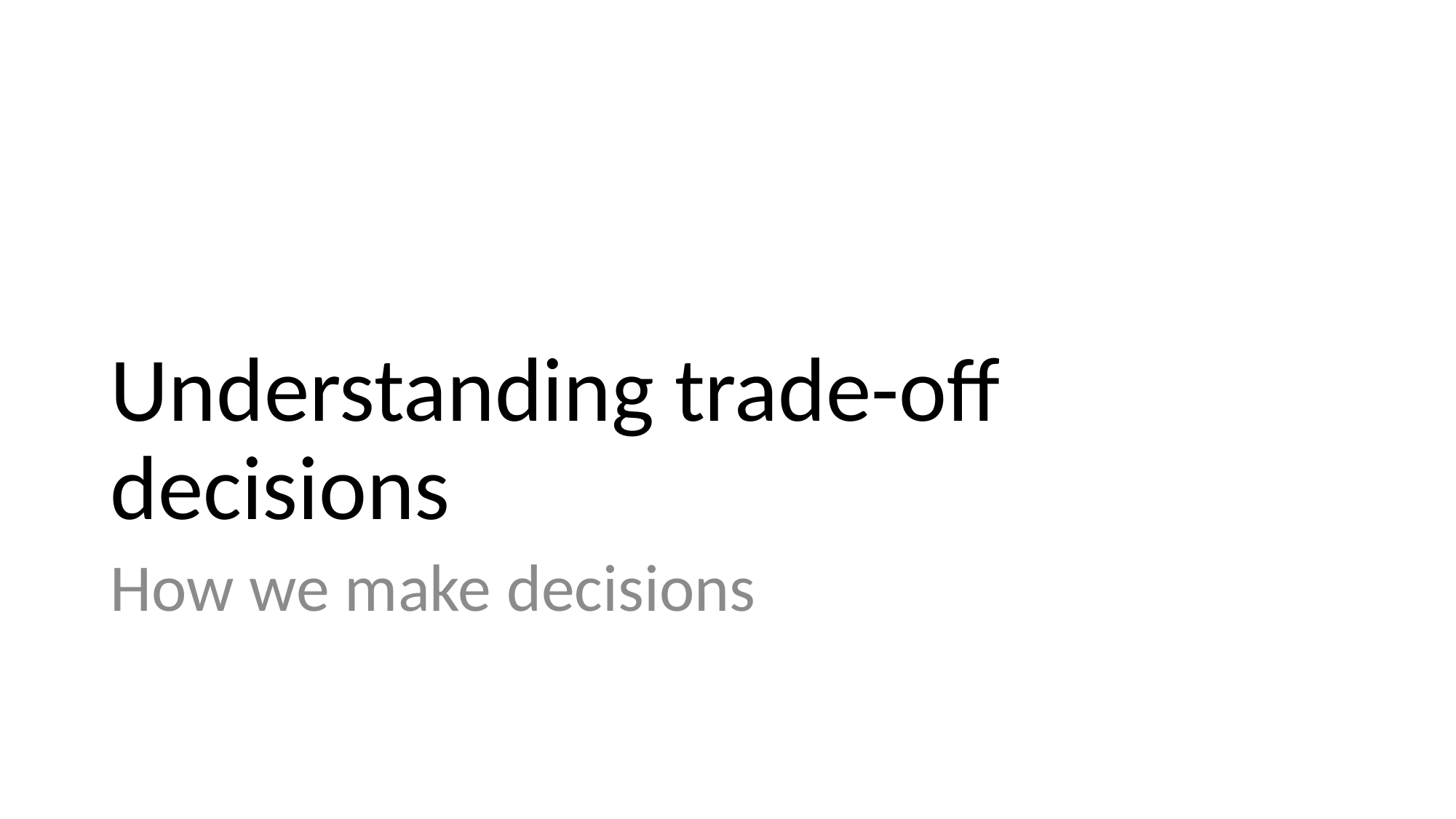

# Understanding trade-off decisions
How we make decisions